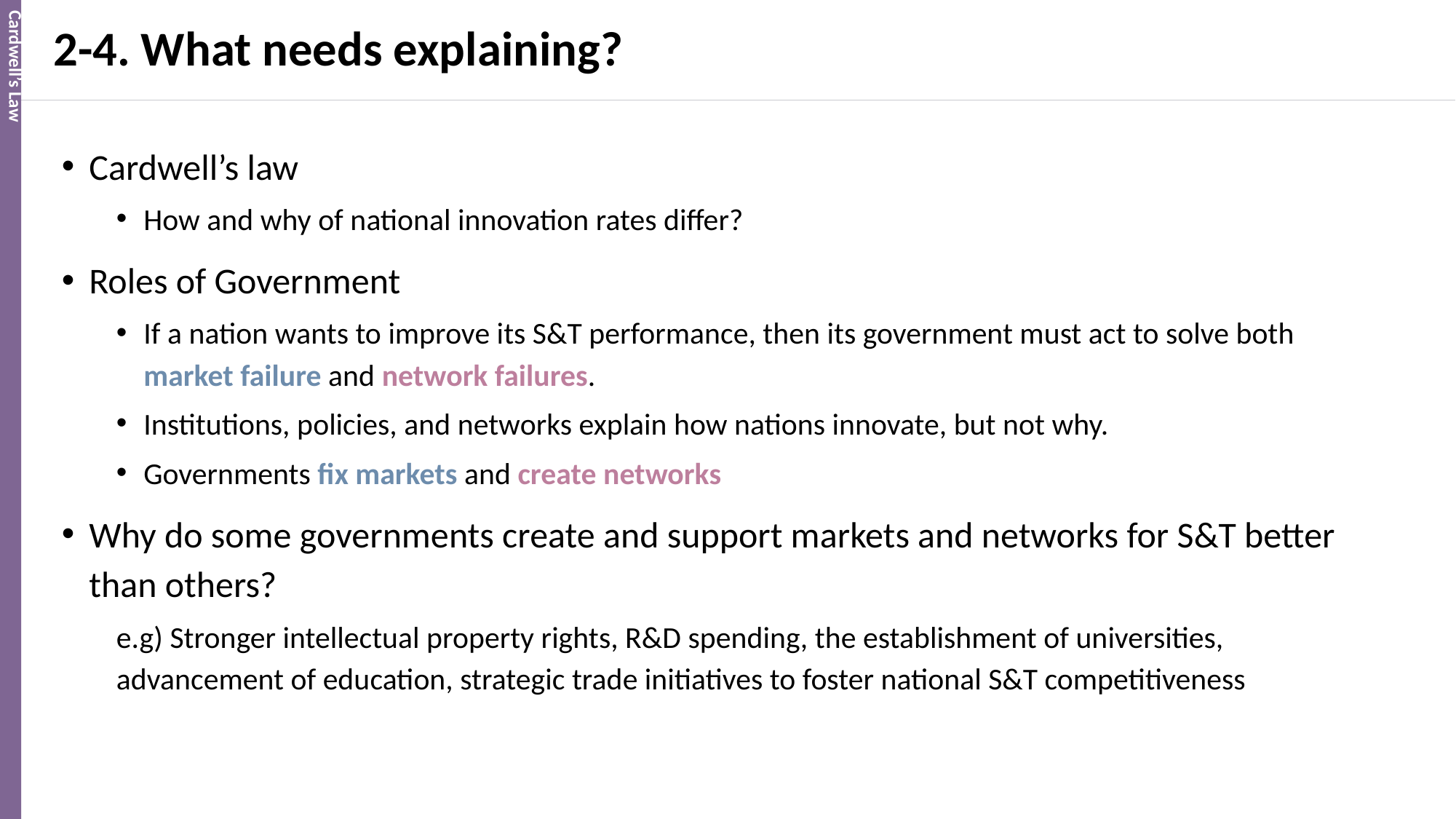

Cardwell’s Law
# 2-4. What needs explaining?
Cardwell’s law
How and why of national innovation rates differ?
Roles of Government
If a nation wants to improve its S&T performance, then its government must act to solve both market failure and network failures.
Institutions, policies, and networks explain how nations innovate, but not why.
Governments fix markets and create networks
Why do some governments create and support markets and networks for S&T better than others?
e.g) Stronger intellectual property rights, R&D spending, the establishment of universities, advancement of education, strategic trade initiatives to foster national S&T competitiveness